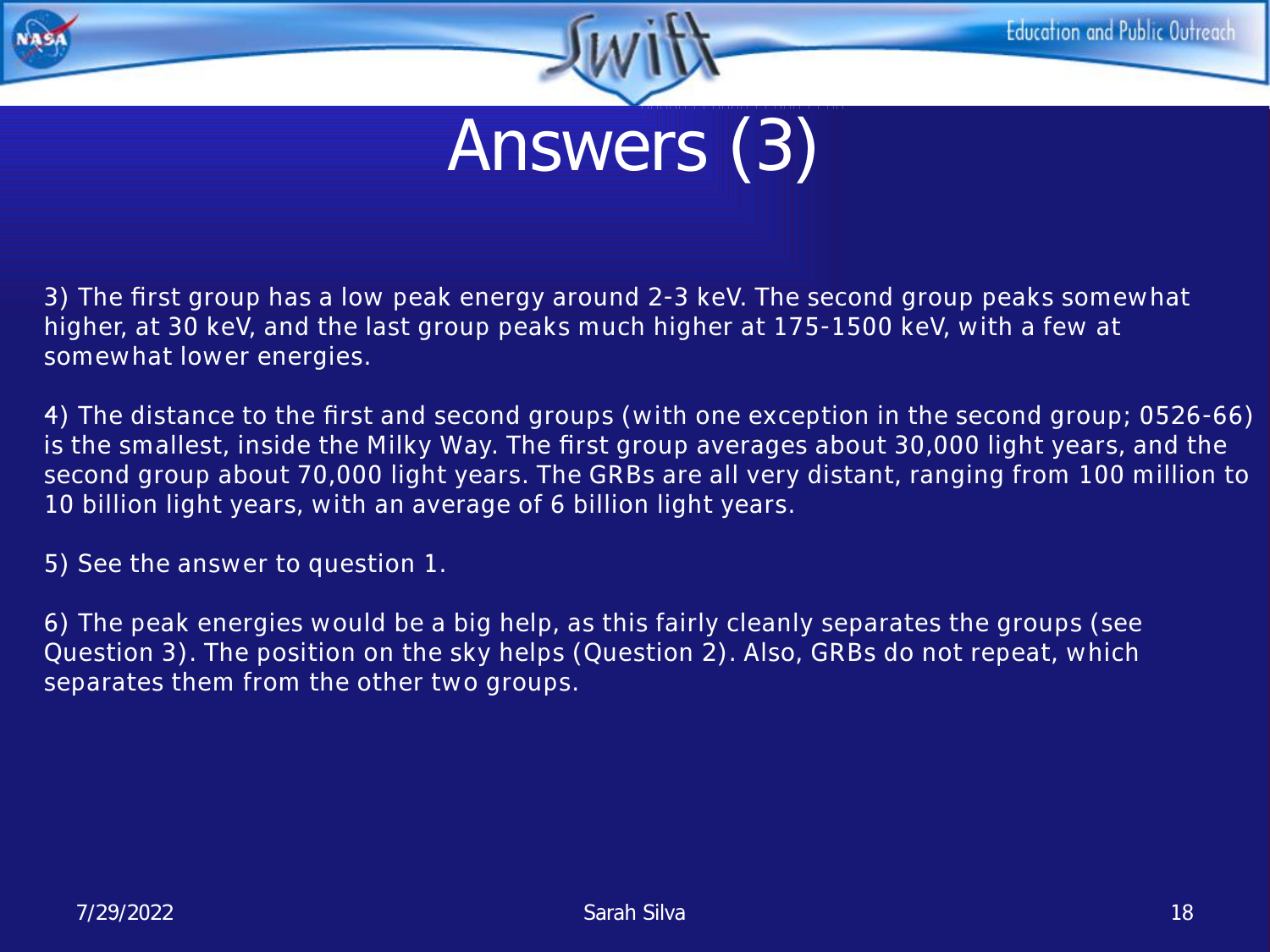

# Answers (3)
3) The first group has a low peak energy around 2-3 keV. The second group peaks somewhat higher, at 30 keV, and the last group peaks much higher at 175-1500 keV, with a few at somewhat lower energies.

4) The distance to the first and second groups (with one exception in the second group; 0526-66) is the smallest, inside the Milky Way. The first group averages about 30,000 light years, and the second group about 70,000 light years. The GRBs are all very distant, ranging from 100 million to 10 billion light years, with an average of 6 billion light years.

5) See the answer to question 1.

6) The peak energies would be a big help, as this fairly cleanly separates the groups (see Question 3). The position on the sky helps (Question 2). Also, GRBs do not repeat, which separates them from the other two groups.

7/29/2022
Sarah Silva
18